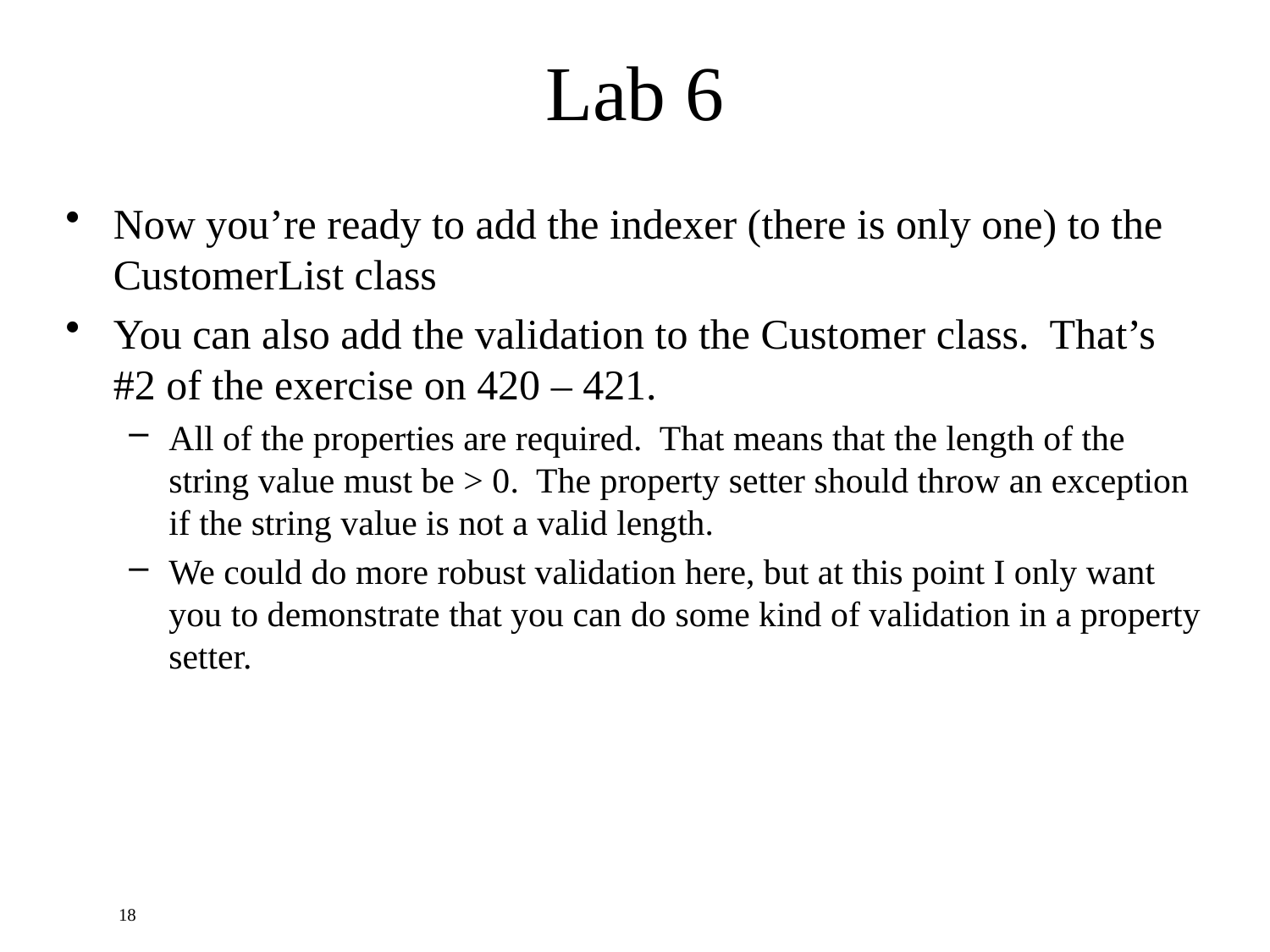

# Lab 6
Now you’re ready to add the indexer (there is only one) to the CustomerList class
You can also add the validation to the Customer class.  That’s #2 of the exercise on 420 – 421.
All of the properties are required.  That means that the length of the string value must be > 0.  The property setter should throw an exception if the string value is not a valid length.
We could do more robust validation here, but at this point I only want you to demonstrate that you can do some kind of validation in a property setter.
18